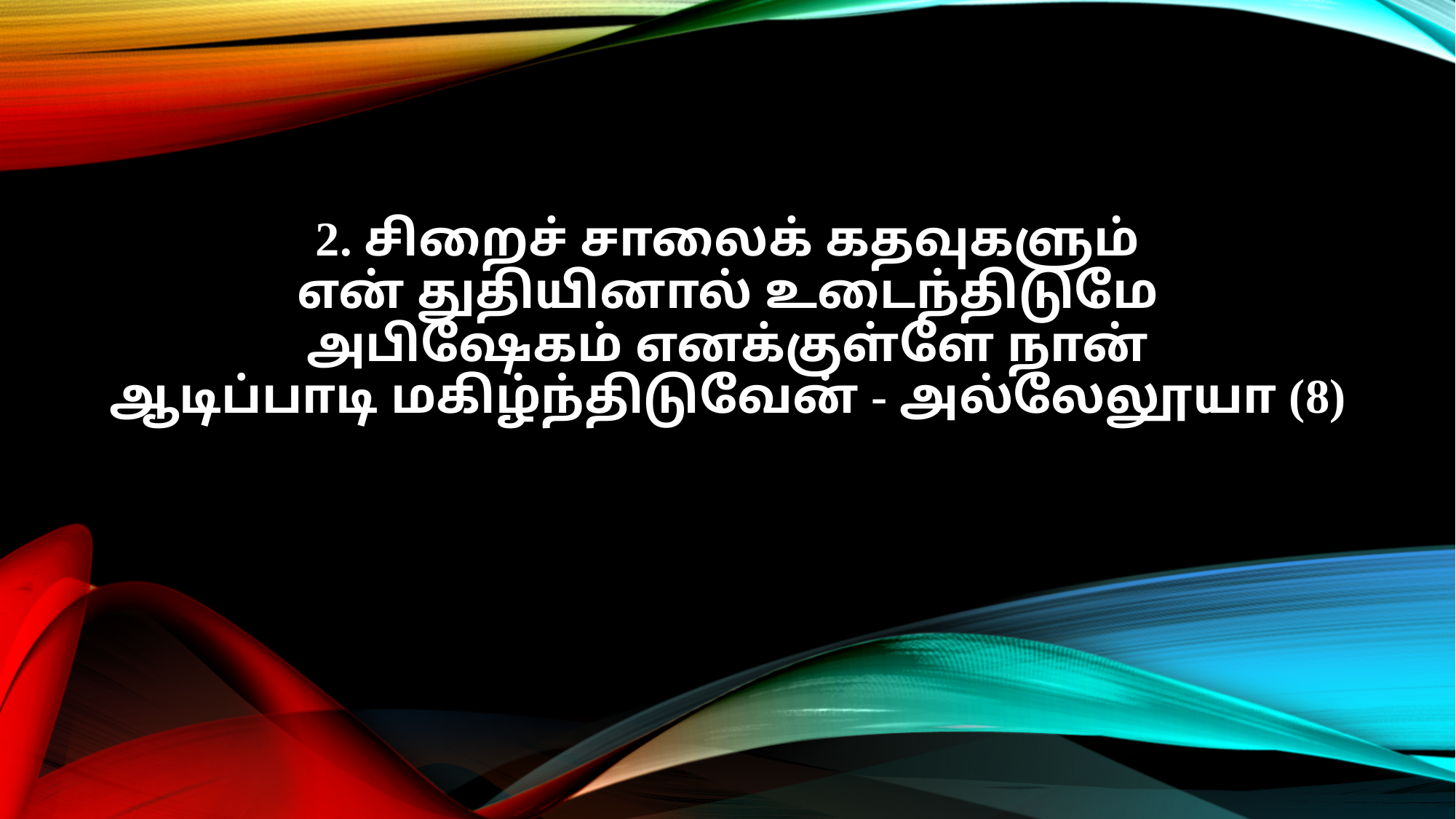

2. சிறைச் சாலைக் கதவுகளும்
என் துதியினால் உடைந்திடுமே
அபிஷேகம் எனக்குள்ளே நான்
ஆடிப்பாடி மகிழ்ந்திடுவேன் - அல்லேலூயா (8)